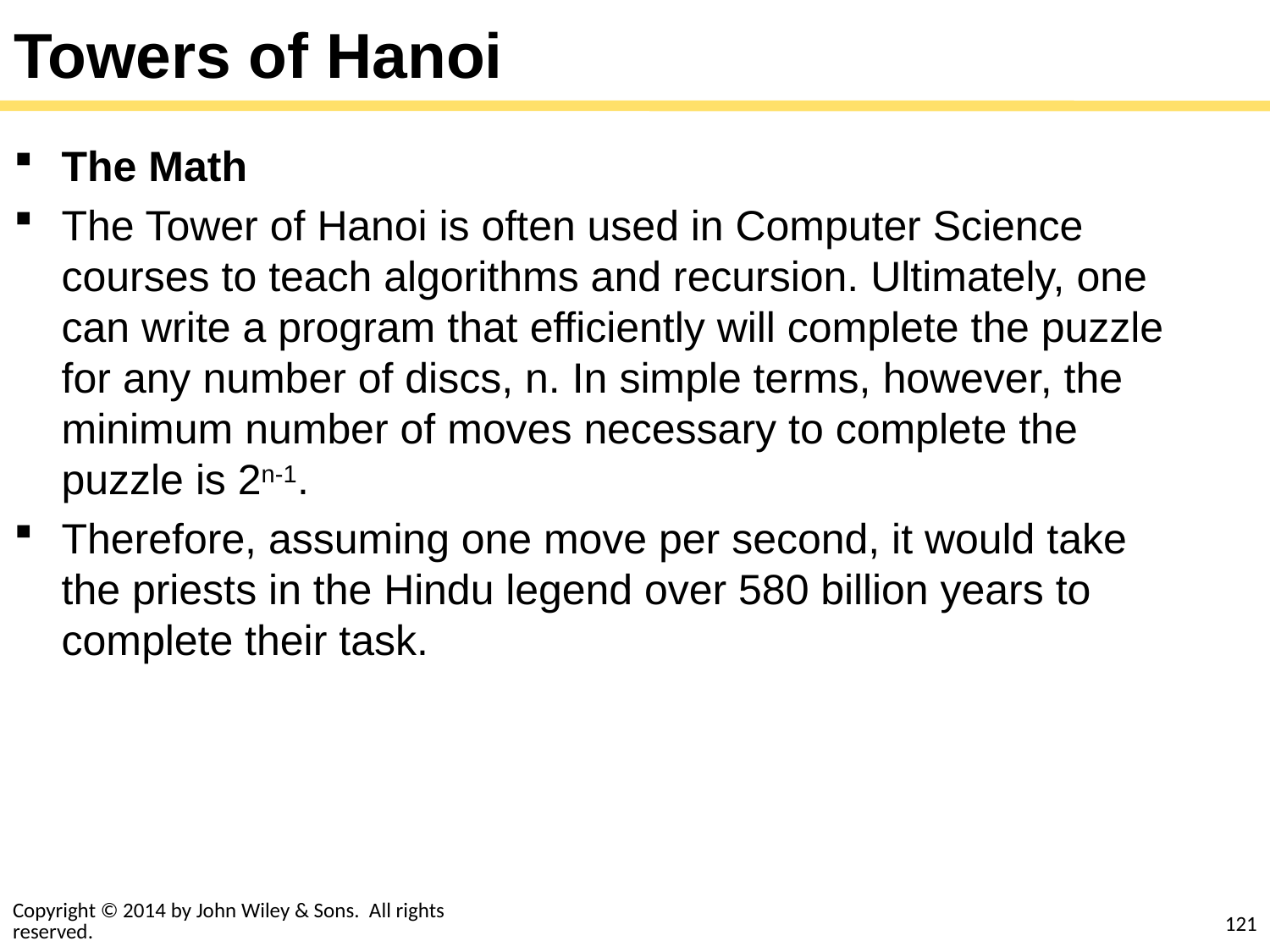

# Towers of Hanoi
The Math
The Tower of Hanoi is often used in Computer Science courses to teach algorithms and recursion. Ultimately, one can write a program that efficiently will complete the puzzle for any number of discs, n. In simple terms, however, the minimum number of moves necessary to complete the puzzle is 2n-1.
Therefore, assuming one move per second, it would take the priests in the Hindu legend over 580 billion years to complete their task.